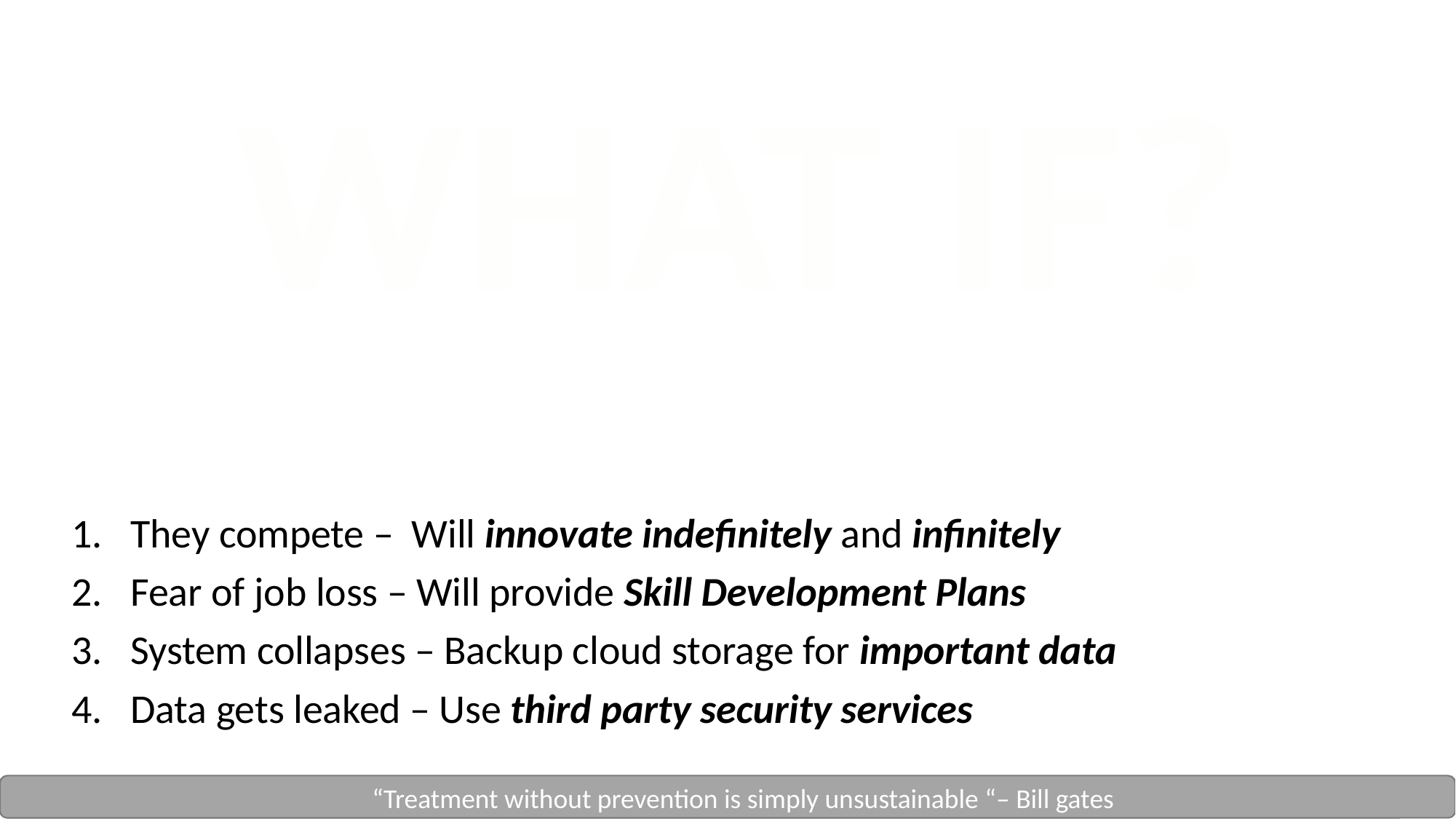

WHAT IF?
They compete –  Will innovate indefinitely and infinitely
Fear of job loss – Will provide Skill Development Plans
System collapses – Backup cloud storage for important data
Data gets leaked – Use third party security services

“Treatment without prevention is simply unsustainable “– Bill gates